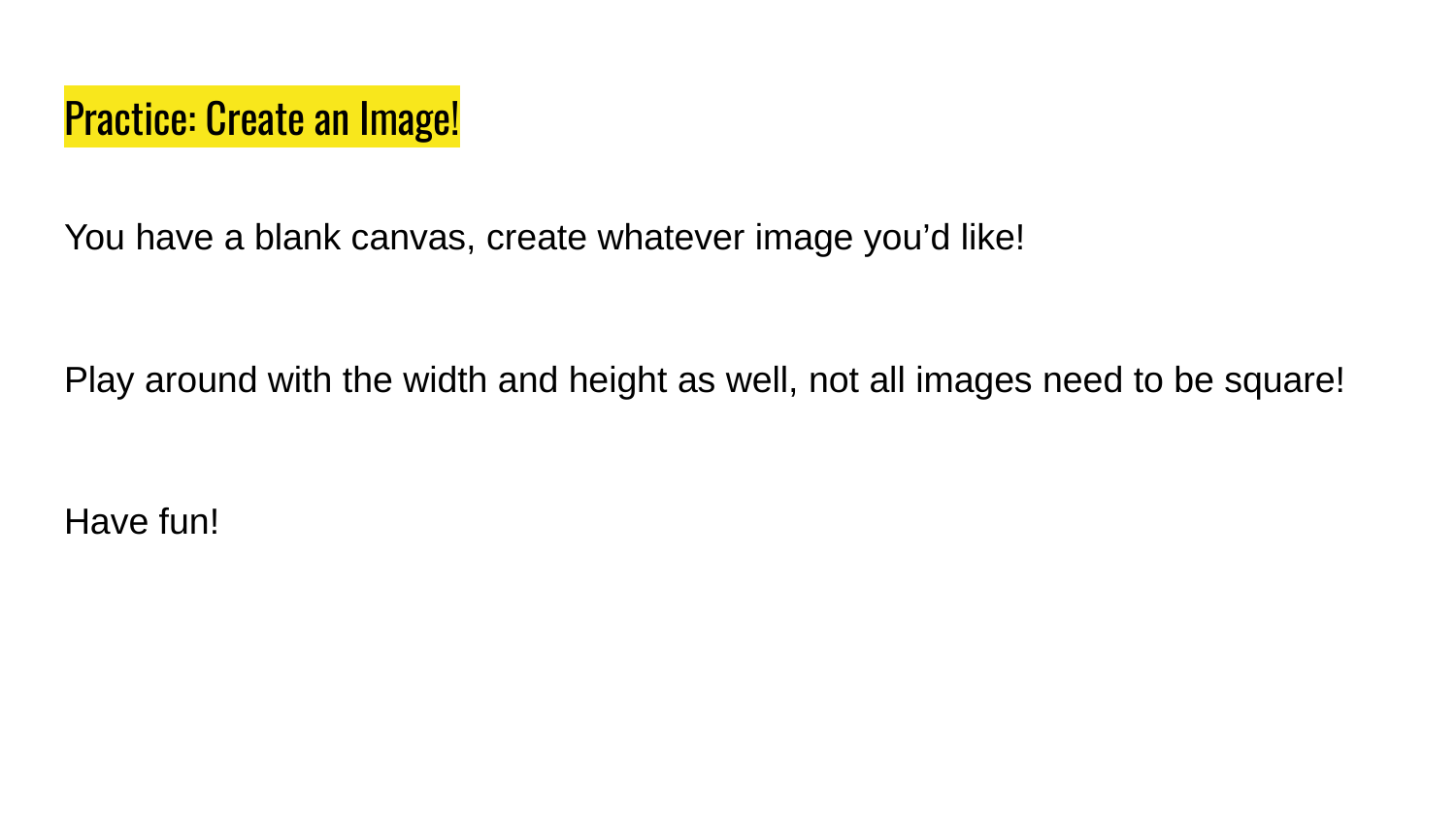

# Practice: Create an Image!
You have a blank canvas, create whatever image you’d like!

Play around with the width and height as well, not all images need to be square!

Have fun!